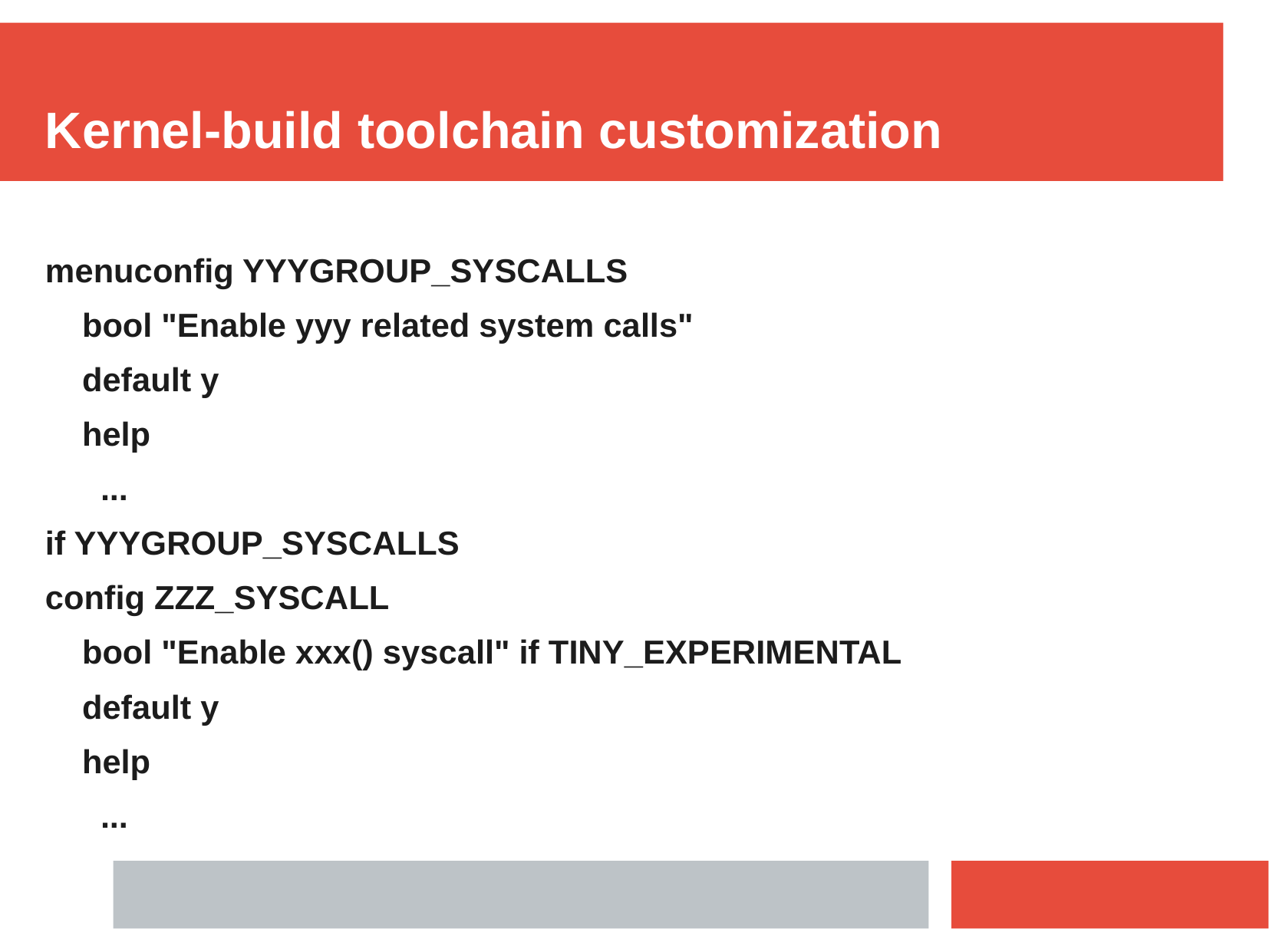

Kernel-build toolchain customization
menuconfig YYYGROUP_SYSCALLS
    bool "Enable yyy related system calls"
    default y
    help
      ...
if YYYGROUP_SYSCALLS
config ZZZ_SYSCALL
    bool "Enable xxx() syscall" if TINY_EXPERIMENTAL
    default y
    help
      ...